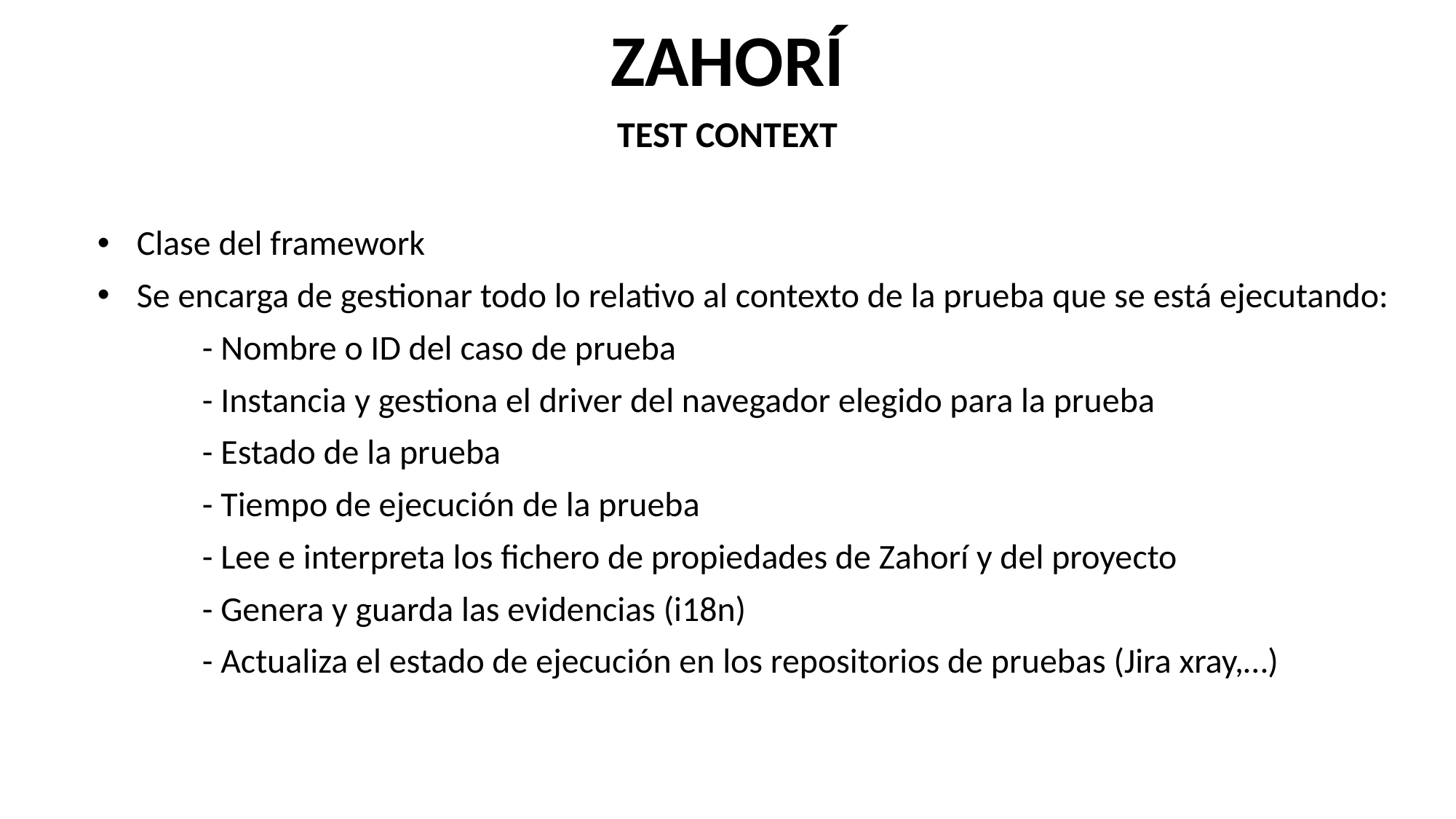

ZAHORÍ
TEST CONTEXT
Clase del framework
Se encarga de gestionar todo lo relativo al contexto de la prueba que se está ejecutando:
	- Nombre o ID del caso de prueba
	- Instancia y gestiona el driver del navegador elegido para la prueba
	- Estado de la prueba
	- Tiempo de ejecución de la prueba
	- Lee e interpreta los fichero de propiedades de Zahorí y del proyecto
	- Genera y guarda las evidencias (i18n)
	- Actualiza el estado de ejecución en los repositorios de pruebas (Jira xray,…)